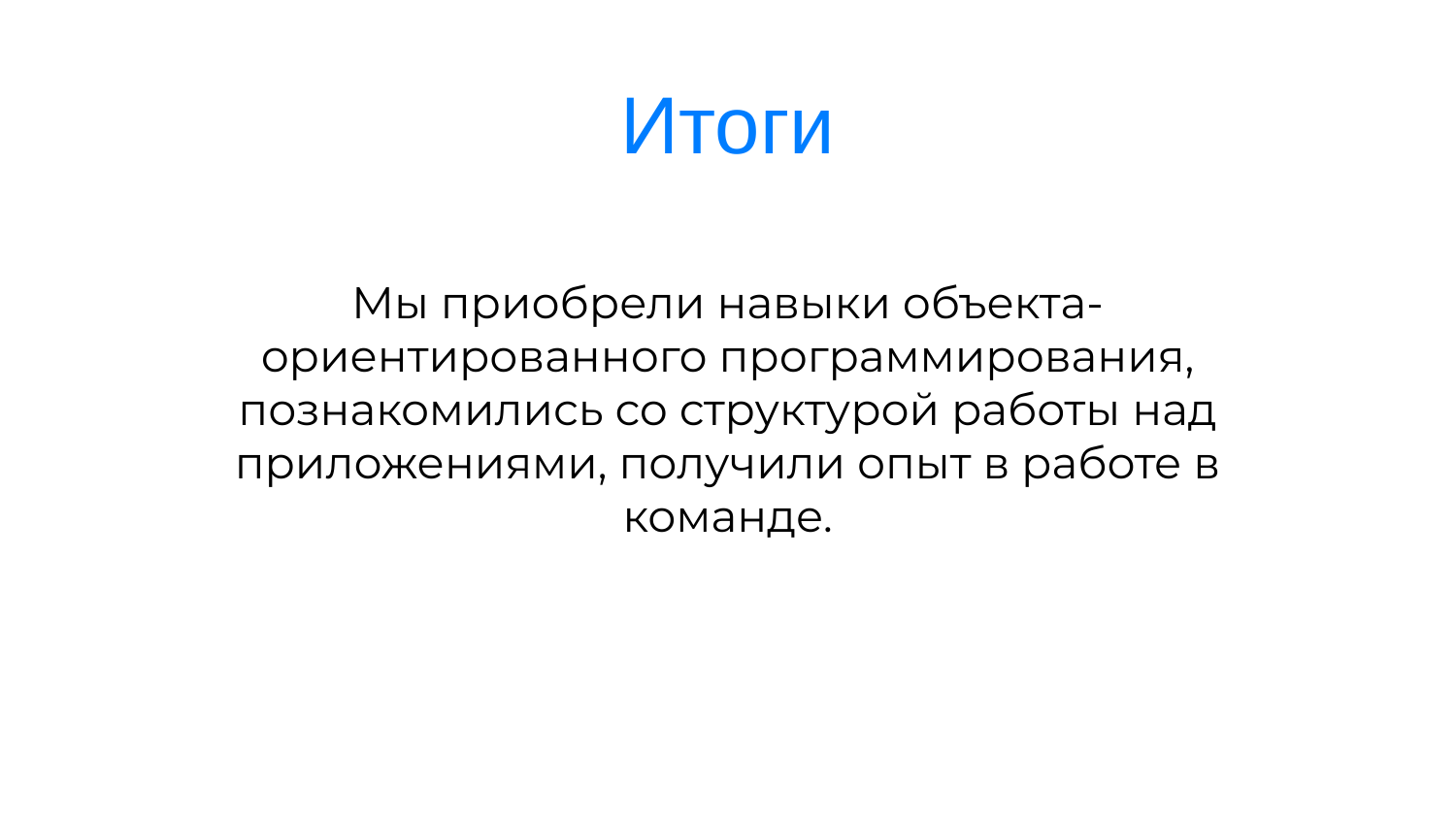

Итоги
Мы приобрели навыки объекта-ориентированного программирования, познакомились со структурой работы над приложениями, получили опыт в работе в команде.